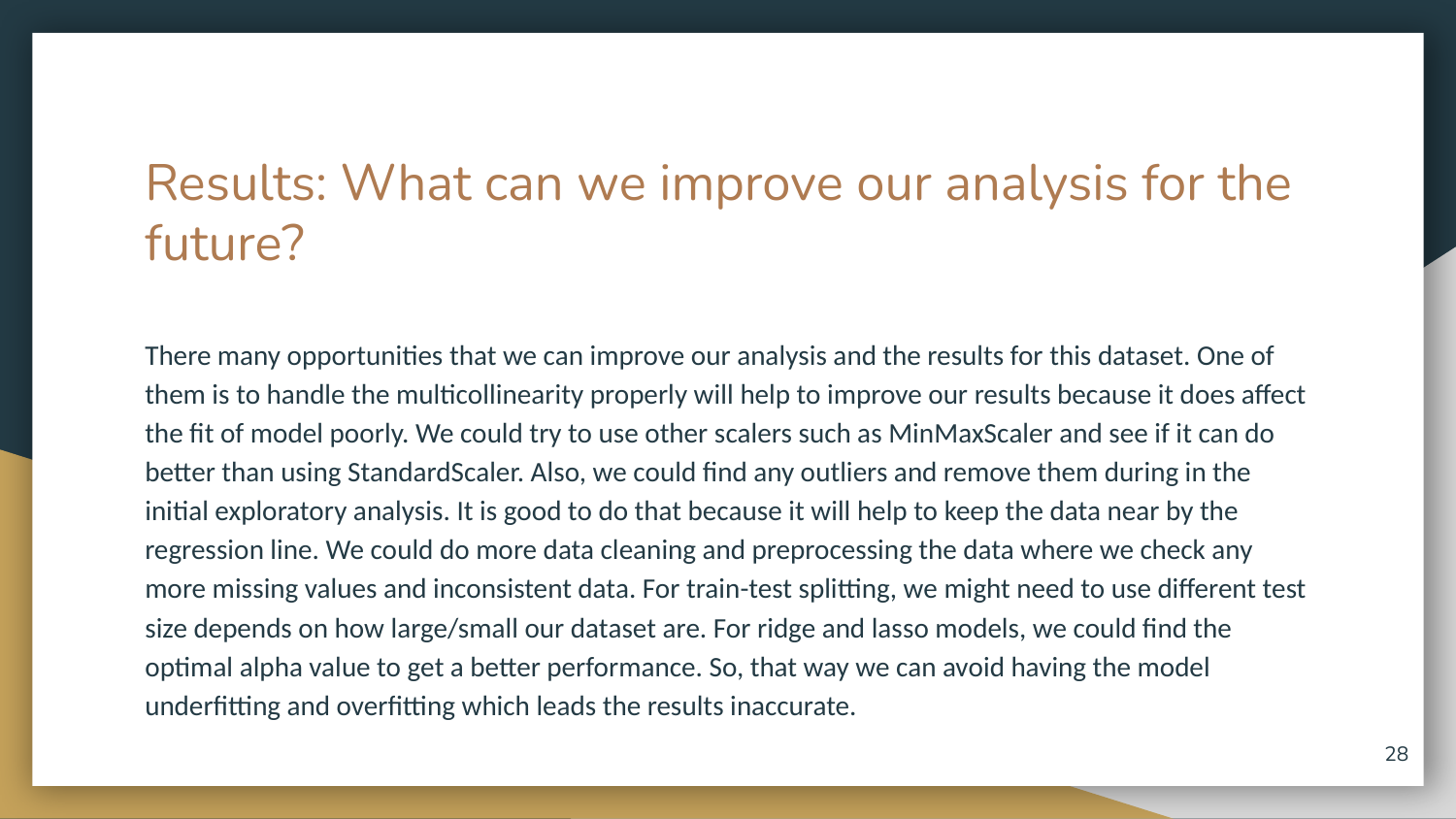

# Results: What can we improve our analysis for the future?
There many opportunities that we can improve our analysis and the results for this dataset. One of them is to handle the multicollinearity properly will help to improve our results because it does affect the fit of model poorly. We could try to use other scalers such as MinMaxScaler and see if it can do better than using StandardScaler. Also, we could find any outliers and remove them during in the initial exploratory analysis. It is good to do that because it will help to keep the data near by the regression line. We could do more data cleaning and preprocessing the data where we check any more missing values and inconsistent data. For train-test splitting, we might need to use different test size depends on how large/small our dataset are. For ridge and lasso models, we could find the optimal alpha value to get a better performance. So, that way we can avoid having the model underfitting and overfitting which leads the results inaccurate.
28